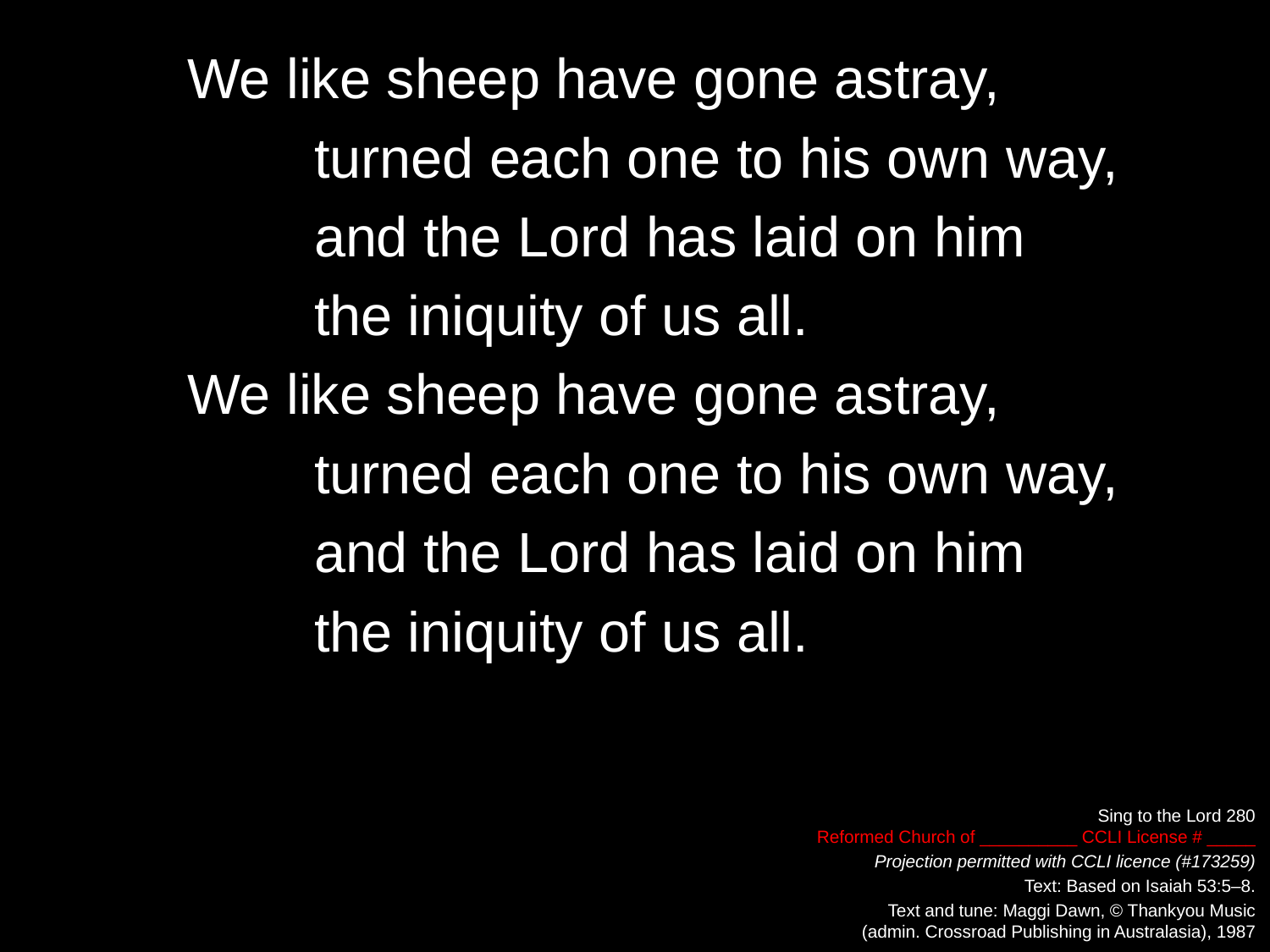

We like sheep have gone astray,
		turned each one to his own way,
		and the Lord has laid on him
		the iniquity of us all.
	We like sheep have gone astray,
		turned each one to his own way,
		and the Lord has laid on him
		the iniquity of us all.
Sing to the Lord 280
Reformed Church of __________ CCLI License # _____
Projection permitted with CCLI licence (#173259)
Text: Based on Isaiah 53:5–8.
Text and tune: Maggi Dawn, © Thankyou Music
(admin. Crossroad Publishing in Australasia), 1987